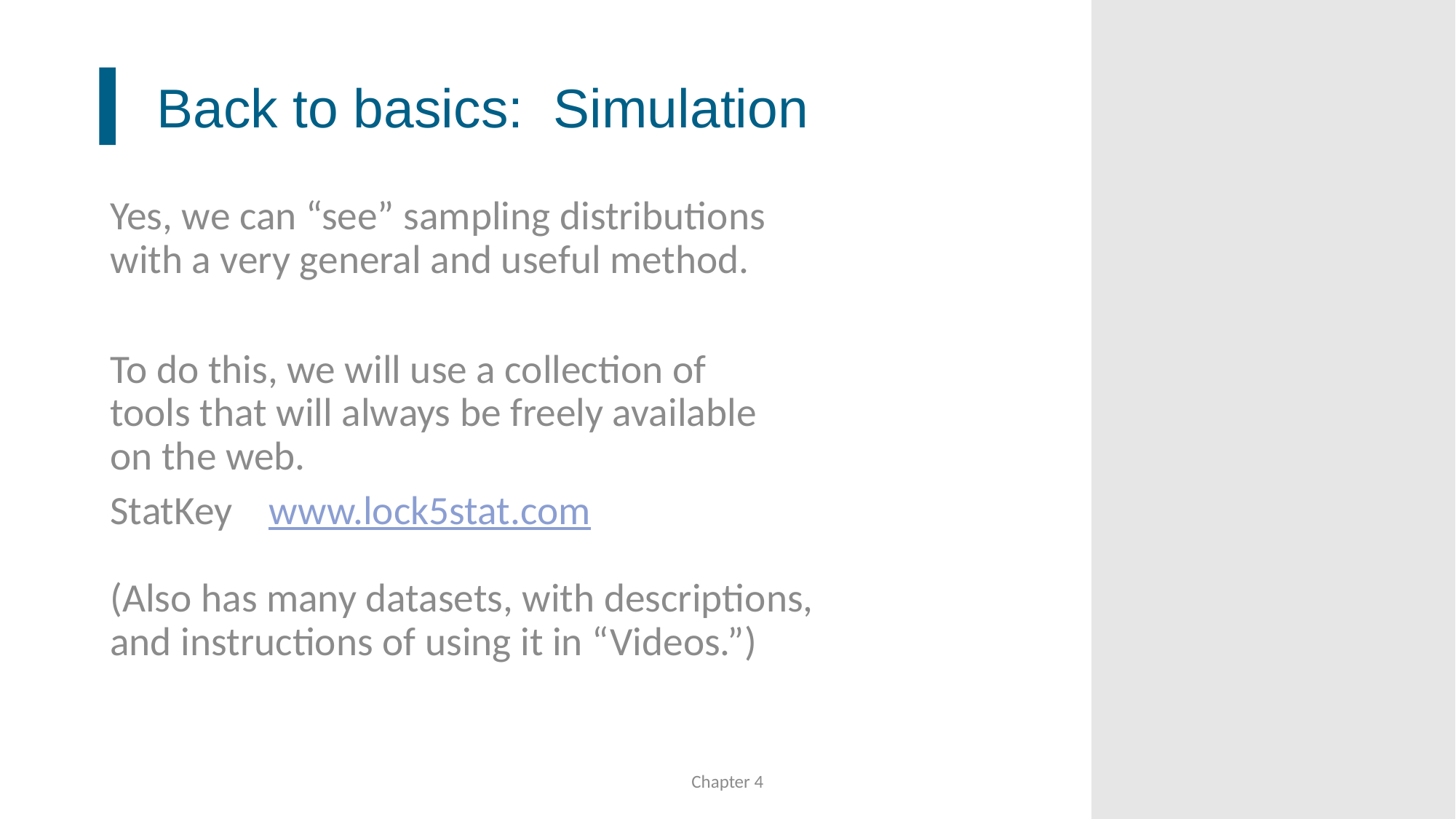

# Back to basics:  Simulation

Yes, we can “see” sampling distributions
with a very general and useful method.

To do this, we will use a collection of
tools that will always be freely available
on the web.
StatKey    www.lock5stat.com
(Also has many datasets, with descriptions,
and instructions of using it in “Videos.”)

Chapter 4
27